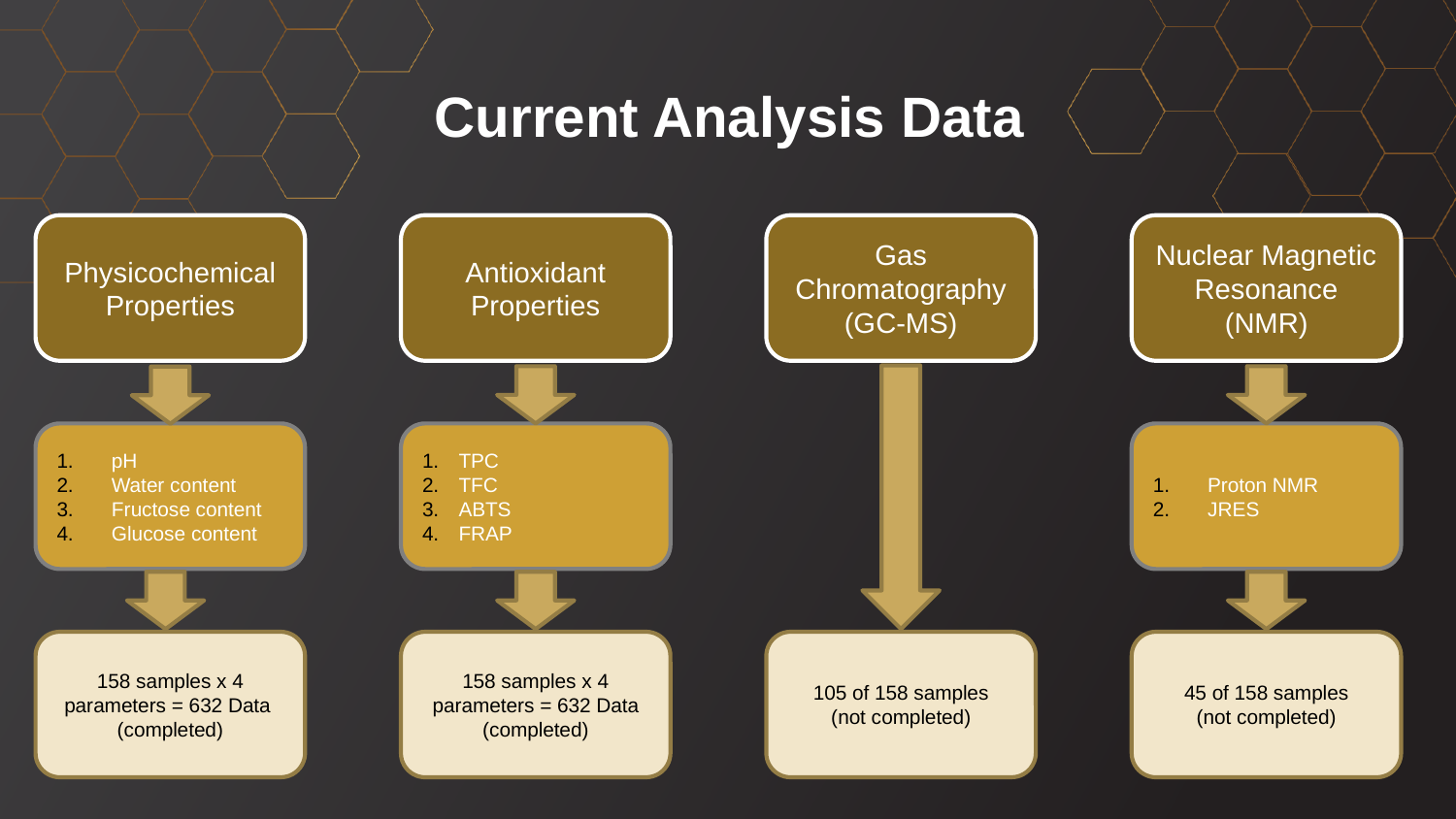

# Current Analysis Data
Physicochemical Properties
Antioxidant Properties
Gas Chromatography
(GC-MS)
Nuclear Magnetic Resonance
(NMR)

pH
Water content
Fructose content
Glucose content
TPC
TFC
ABTS
FRAP
Proton NMR
JRES

158 samples x 4 parameters = 632 Data
(completed)
158 samples x 4 parameters = 632 Data
(completed)
105 of 158 samples
(not completed)
45 of 158 samples
(not completed)